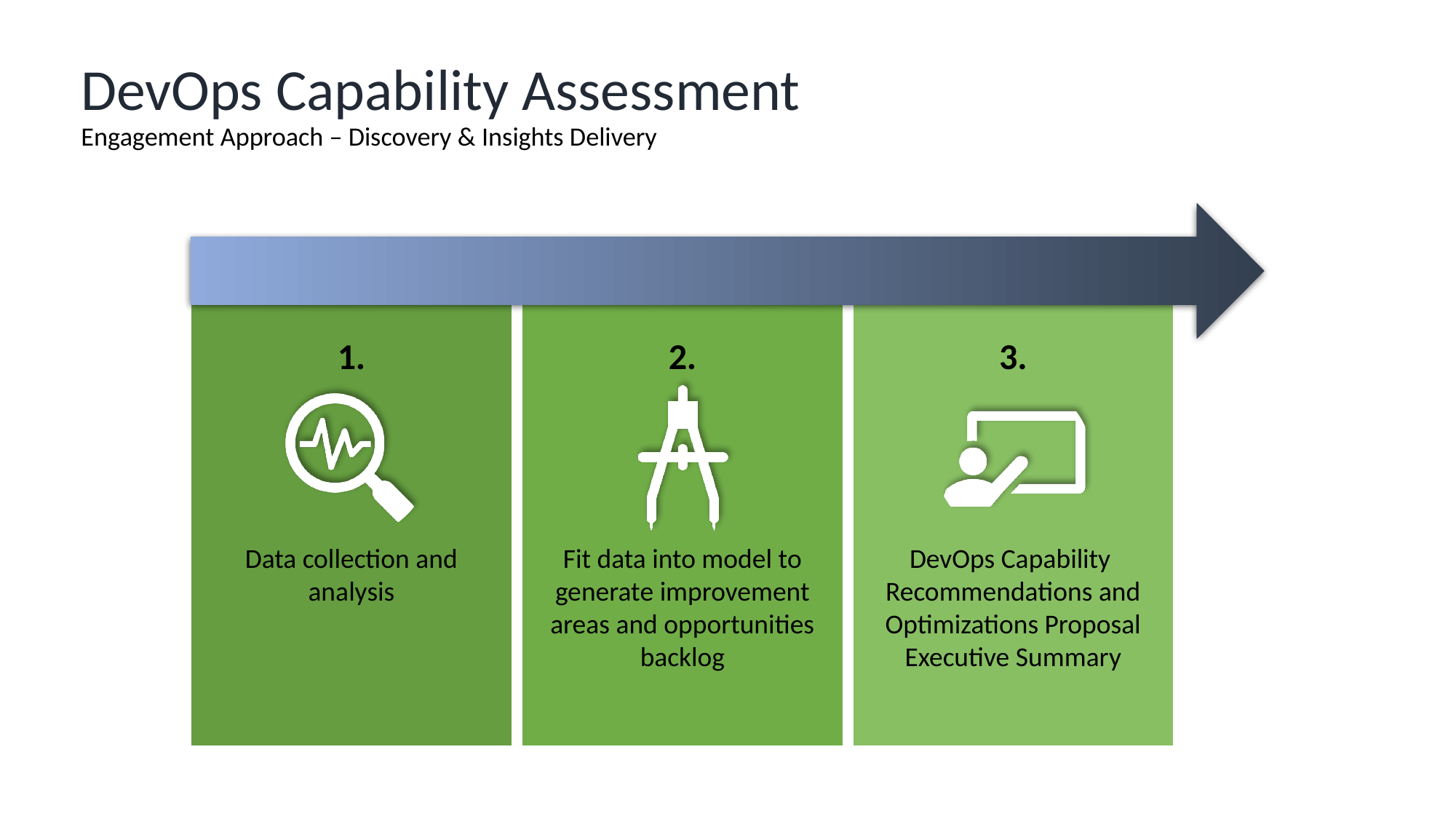

# DevOps Capability Assessment Engagement Approach – Discovery & Insights Delivery

1.
Data collection and analysis
2.
Fit data into model to generate improvement areas and opportunities backlog
3.
DevOps Capability  Recommendations and Optimizations Proposal
Executive Summary